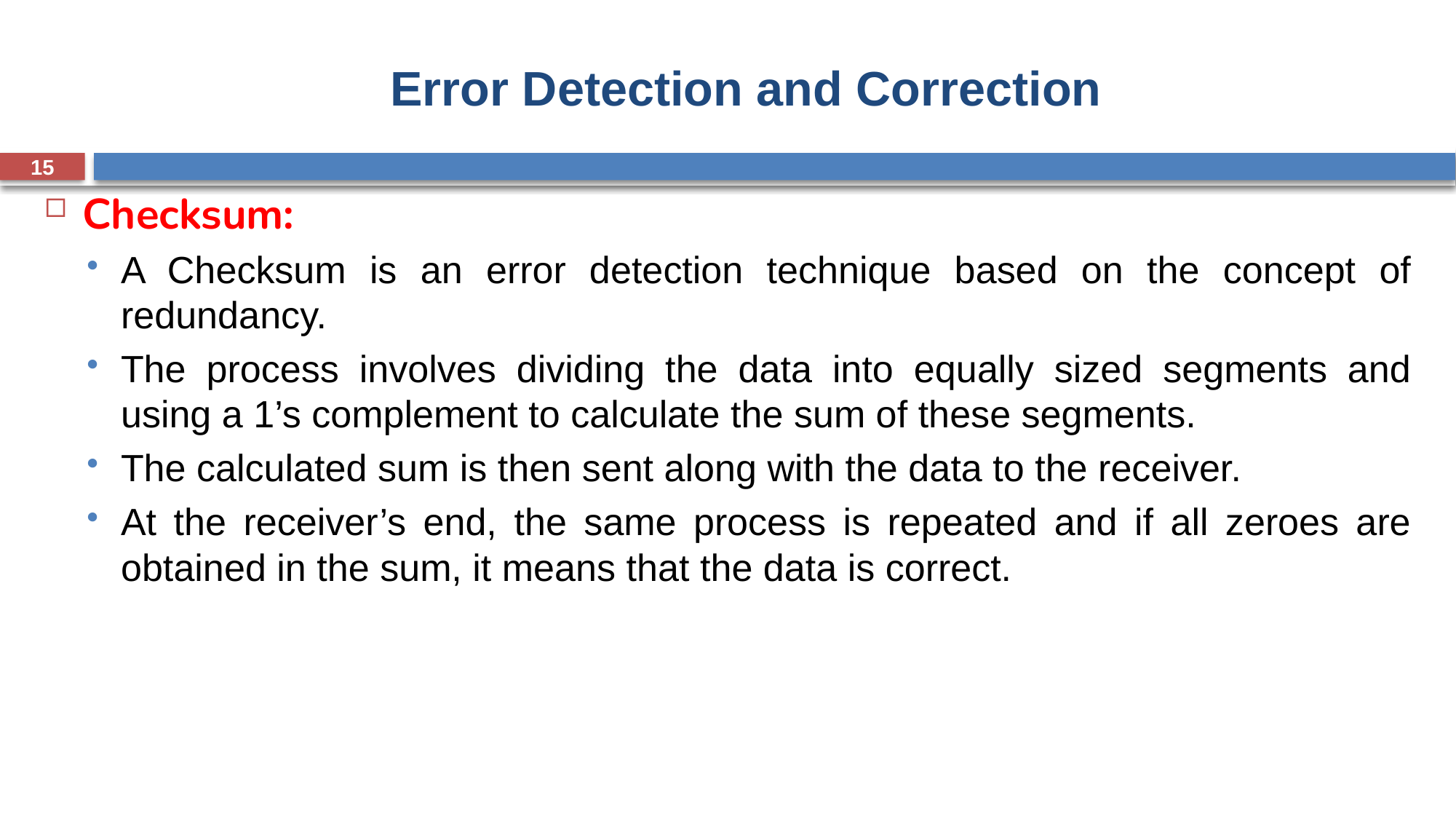

# Error Detection and Correction
15
Checksum:
A Checksum is an error detection technique based on the concept of redundancy.
The process involves dividing the data into equally sized segments and using a 1’s complement to calculate the sum of these segments.
The calculated sum is then sent along with the data to the receiver.
At the receiver’s end, the same process is repeated and if all zeroes are obtained in the sum, it means that the data is correct.